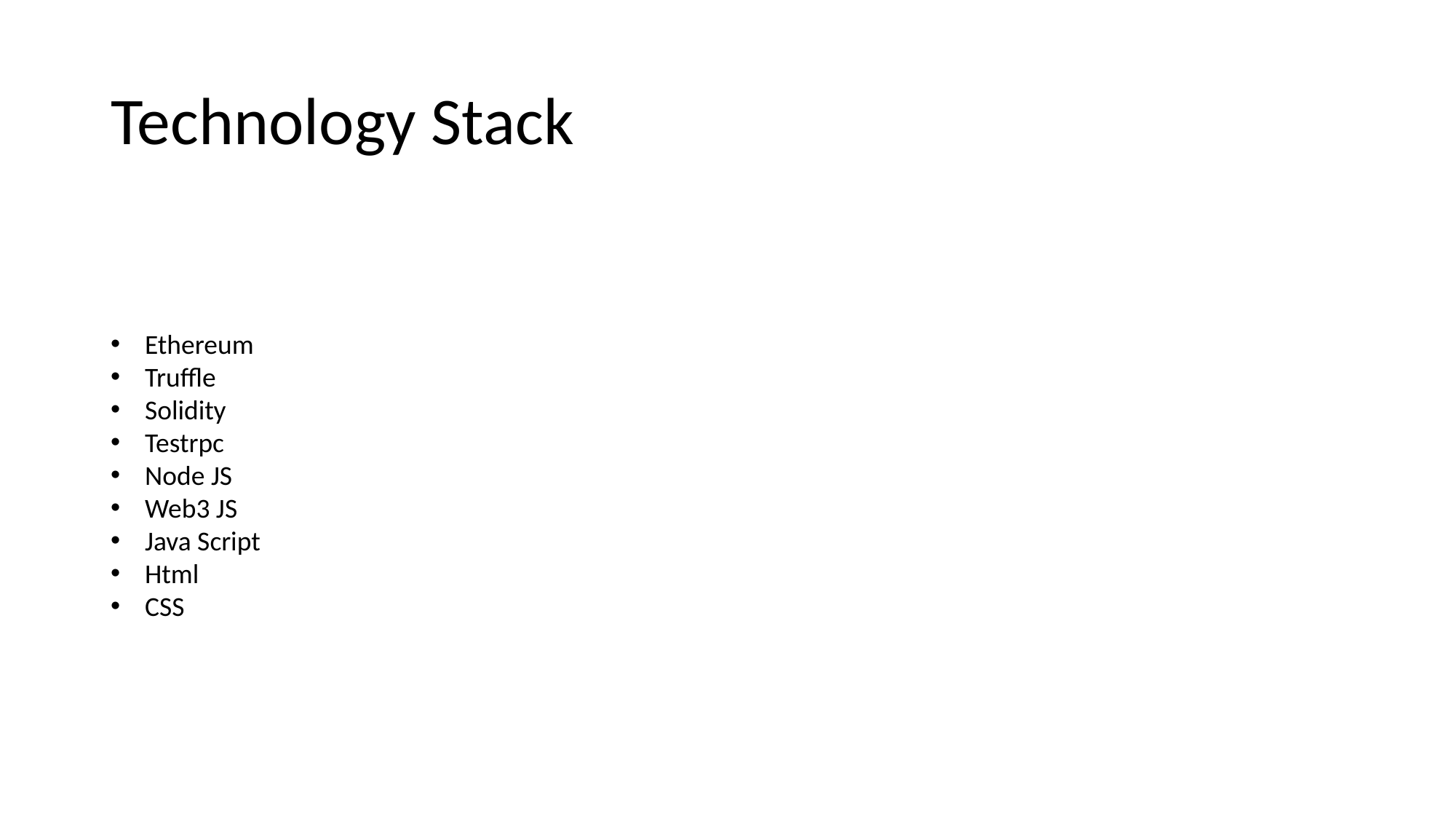

# Technology Stack
Ethereum
Truffle
Solidity
Testrpc
Node JS
Web3 JS
Java Script
Html
CSS